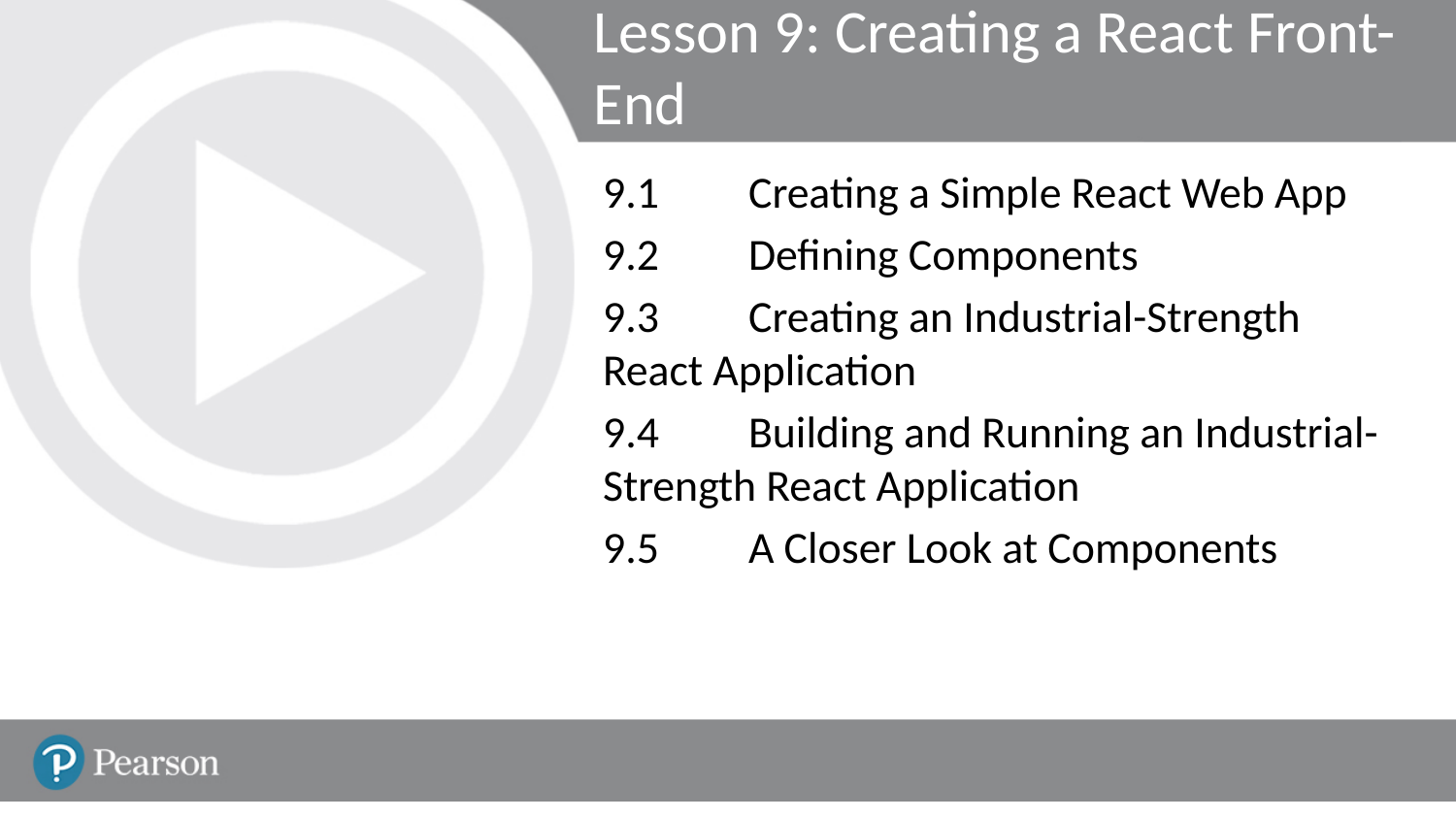

Lesson 9: Creating a React Front-End
9.1	Creating a Simple React Web App
9.2	Defining Components
9.3	Creating an Industrial-Strength React Application
9.4	Building and Running an Industrial-Strength React Application
9.5 	A Closer Look at Components